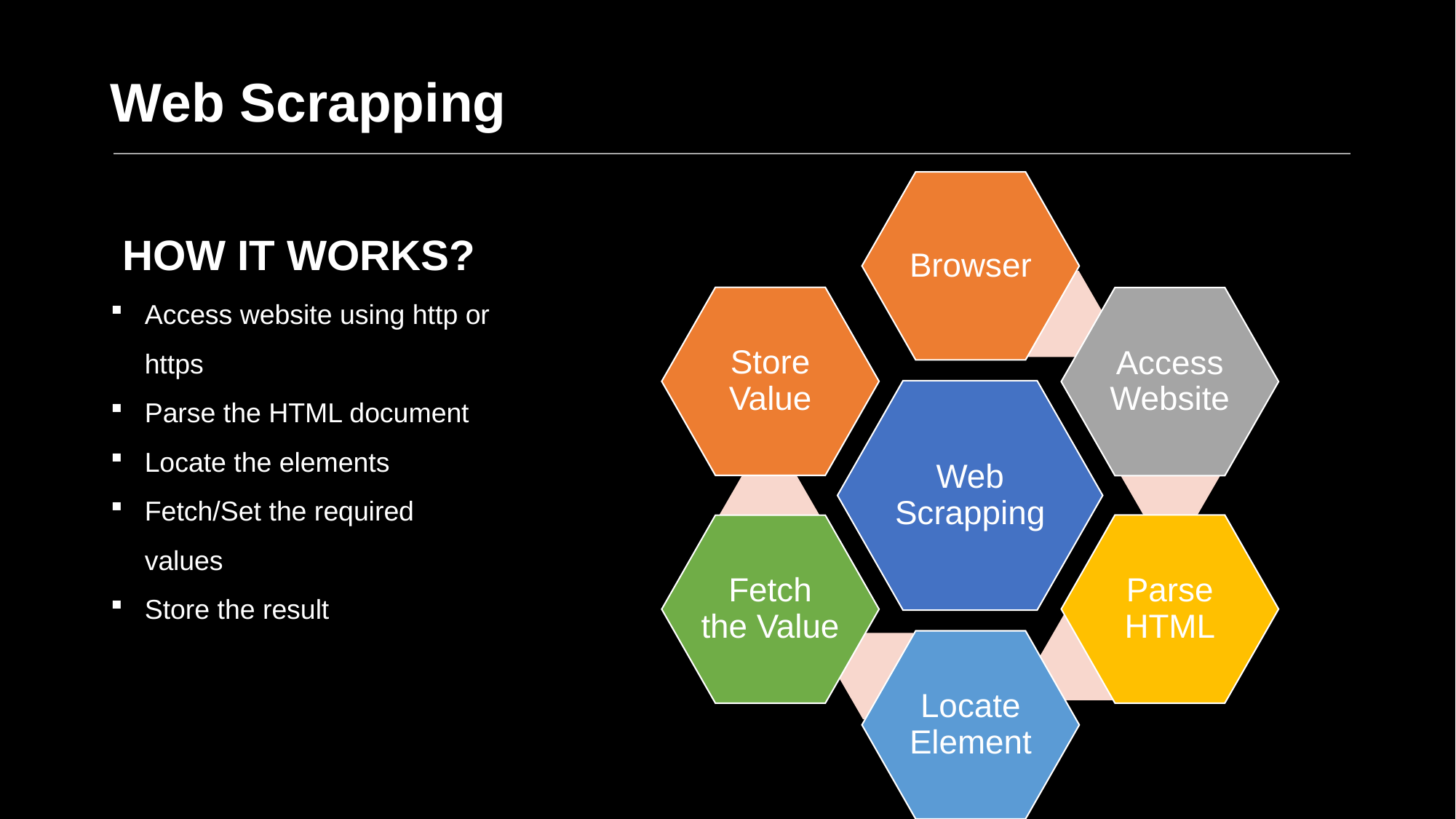

# Web Scrapping
Web Scrapping
Browser
Access Website
Parse HTML
Locate Element
Fetch the Value
Store Value
 HOW IT WORKS?
Access website using http or https
Parse the HTML document
Locate the elements
Fetch/Set the required values
Store the result